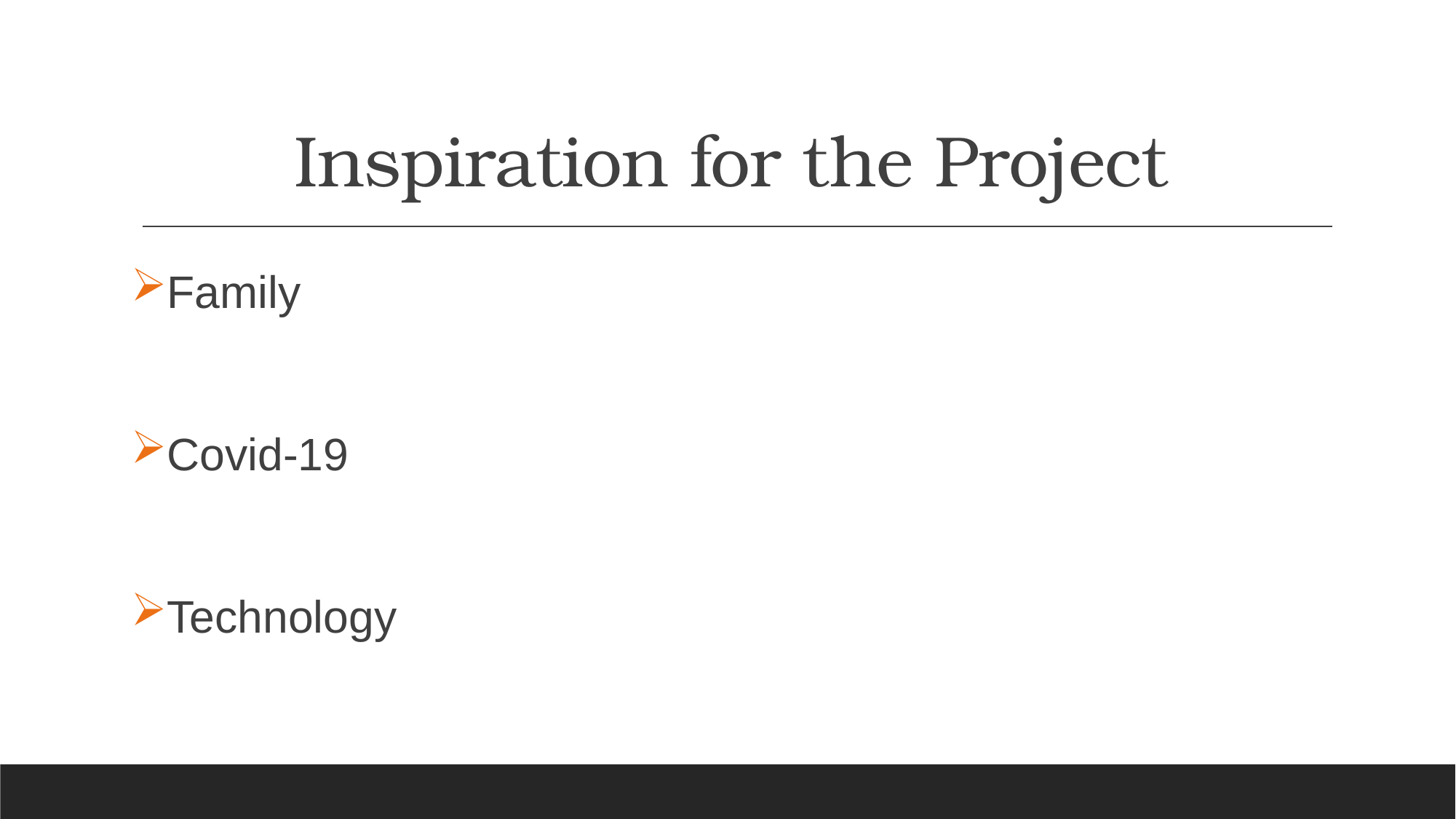

# Inspiration for the Project
Family

Covid-19

Technology